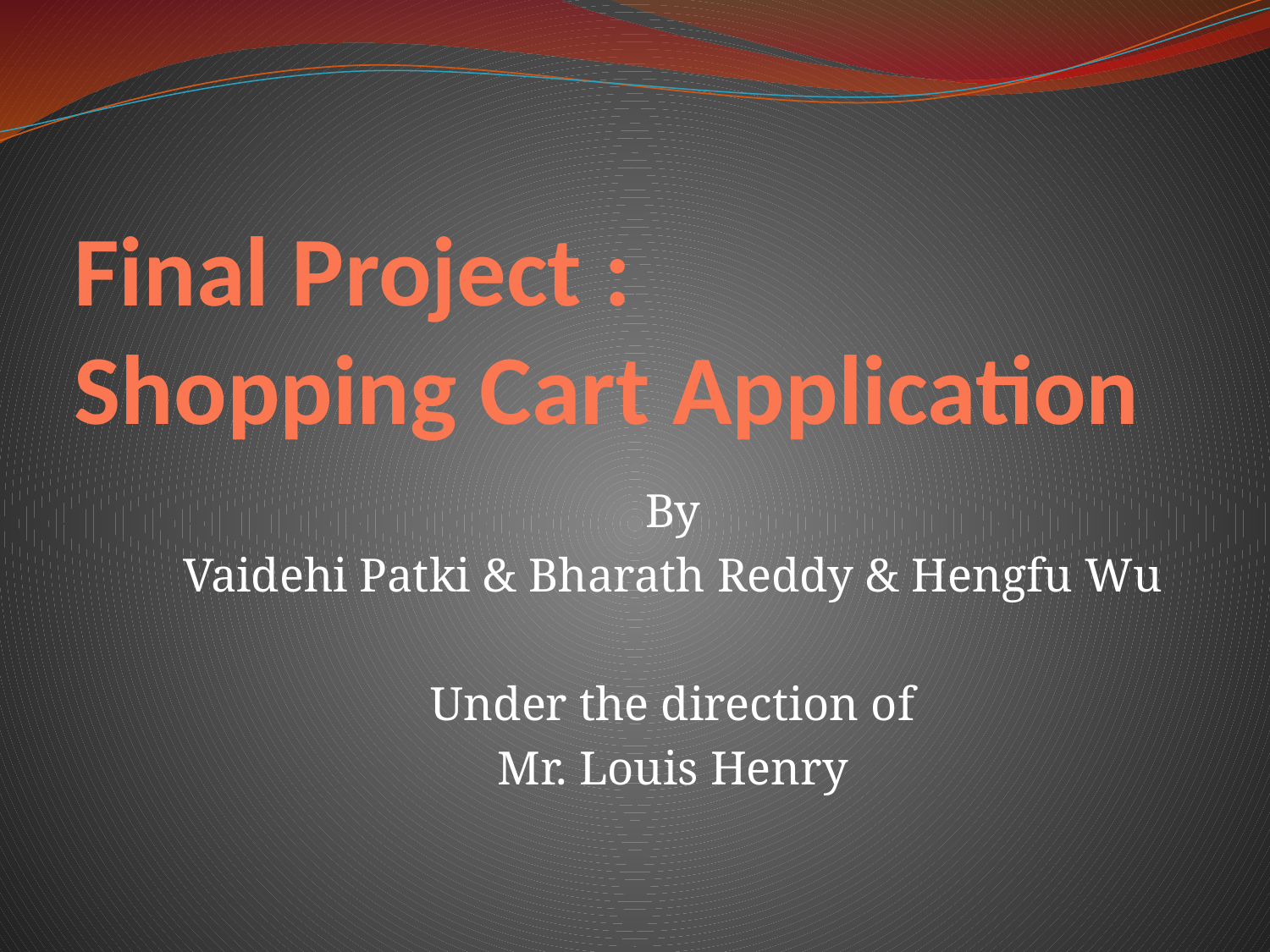

# Final Project : Shopping Cart Application
By
Vaidehi Patki & Bharath Reddy & Hengfu Wu

Under the direction of
Mr. Louis Henry